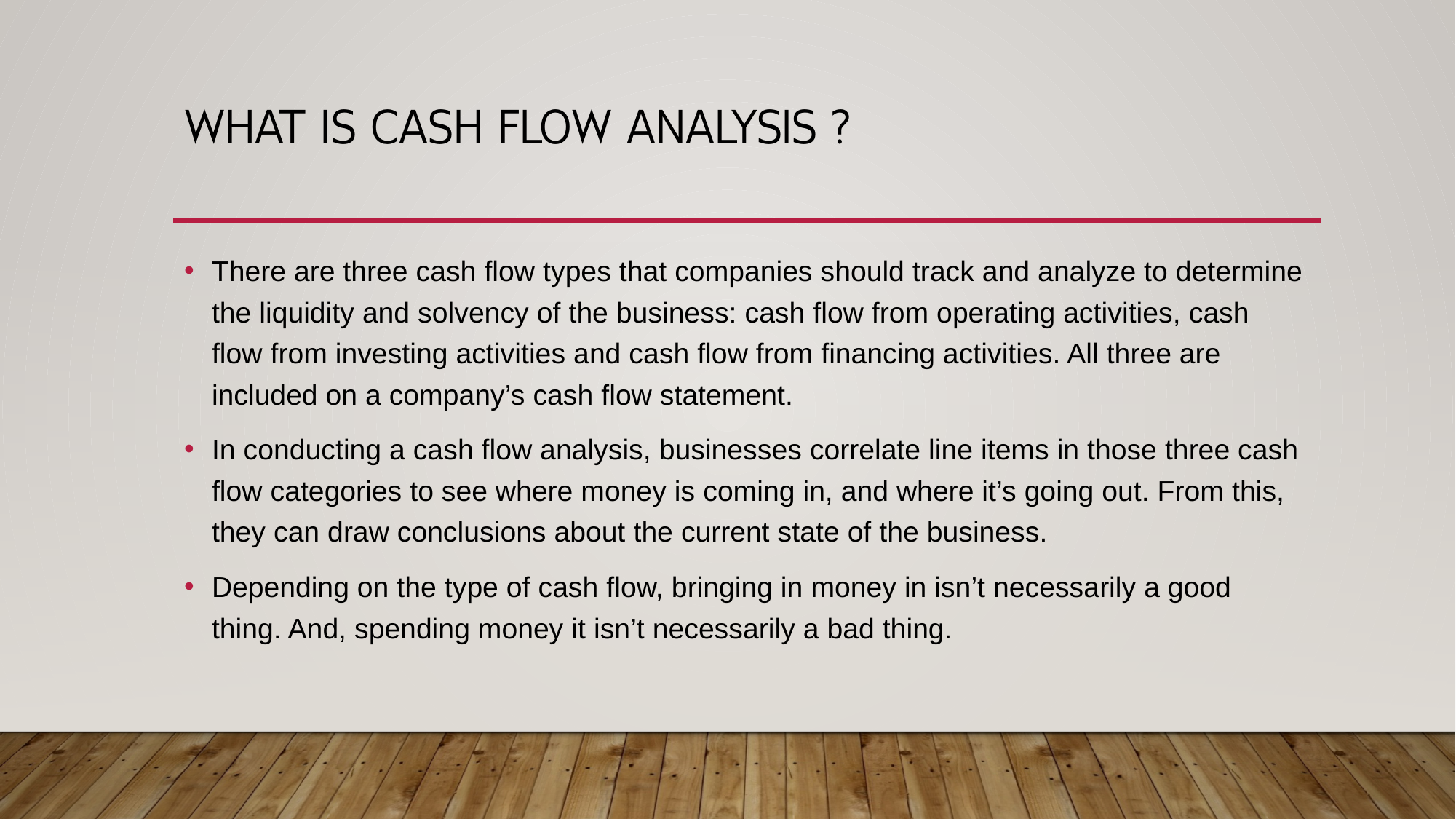

# What is cash flow analysis ?
There are three cash flow types that companies should track and analyze to determine the liquidity and solvency of the business: cash flow from operating activities, cash flow from investing activities and cash flow from financing activities. All three are included on a company’s cash flow statement.
In conducting a cash flow analysis, businesses correlate line items in those three cash flow categories to see where money is coming in, and where it’s going out. From this, they can draw conclusions about the current state of the business.
Depending on the type of cash flow, bringing in money in isn’t necessarily a good thing. And, spending money it isn’t necessarily a bad thing.